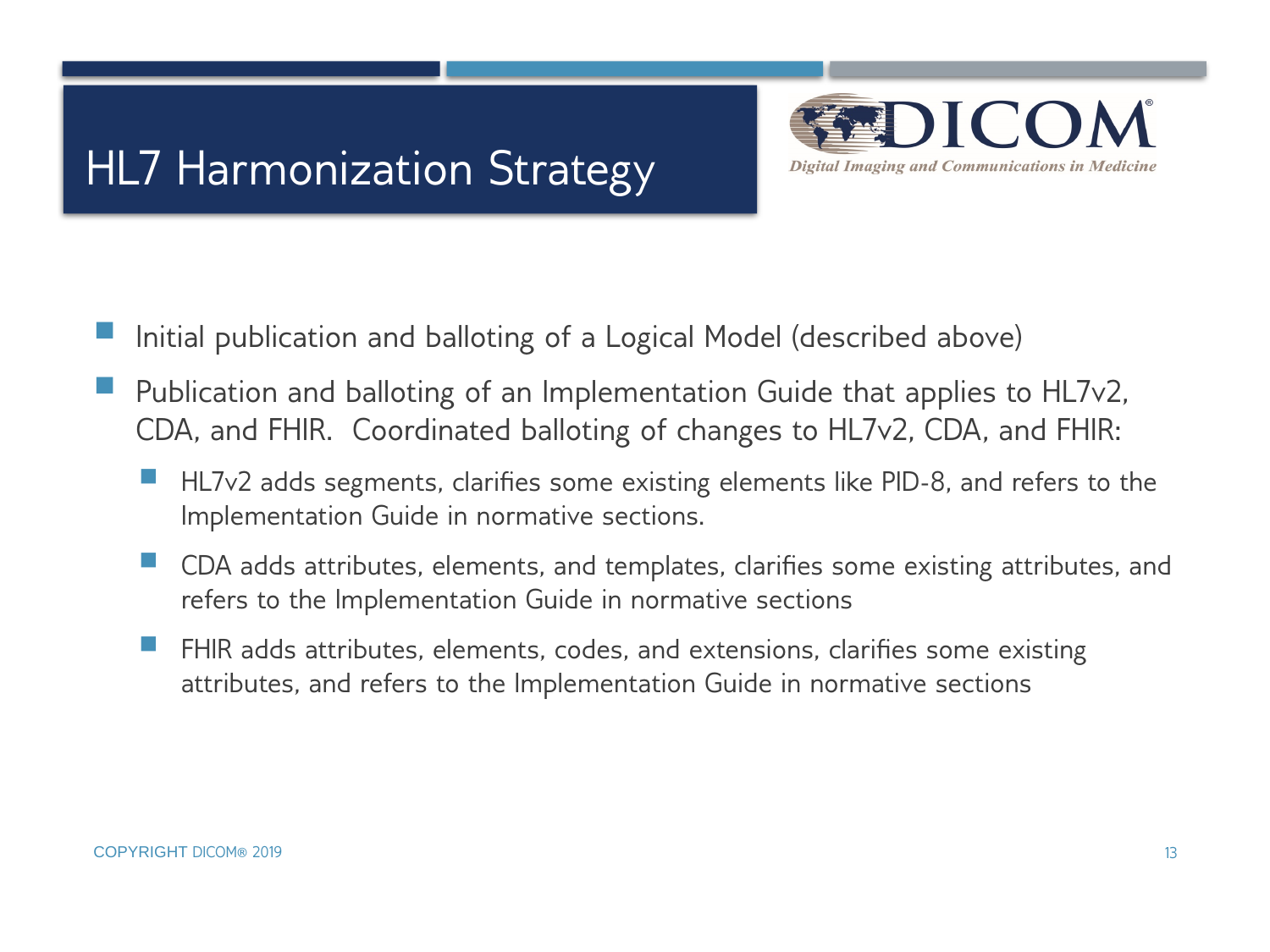

# HL7 Harmonization Strategy
Initial publication and balloting of a Logical Model (described above)
Publication and balloting of an Implementation Guide that applies to HL7v2, CDA, and FHIR.  Coordinated balloting of changes to HL7v2, CDA, and FHIR:
HL7v2 adds segments, clarifies some existing elements like PID-8, and refers to the Implementation Guide in normative sections.
CDA adds attributes, elements, and templates, clarifies some existing attributes, and refers to the Implementation Guide in normative sections
FHIR adds attributes, elements, codes, and extensions, clarifies some existing attributes, and refers to the Implementation Guide in normative sections
Copyright DICOM® 2019
13